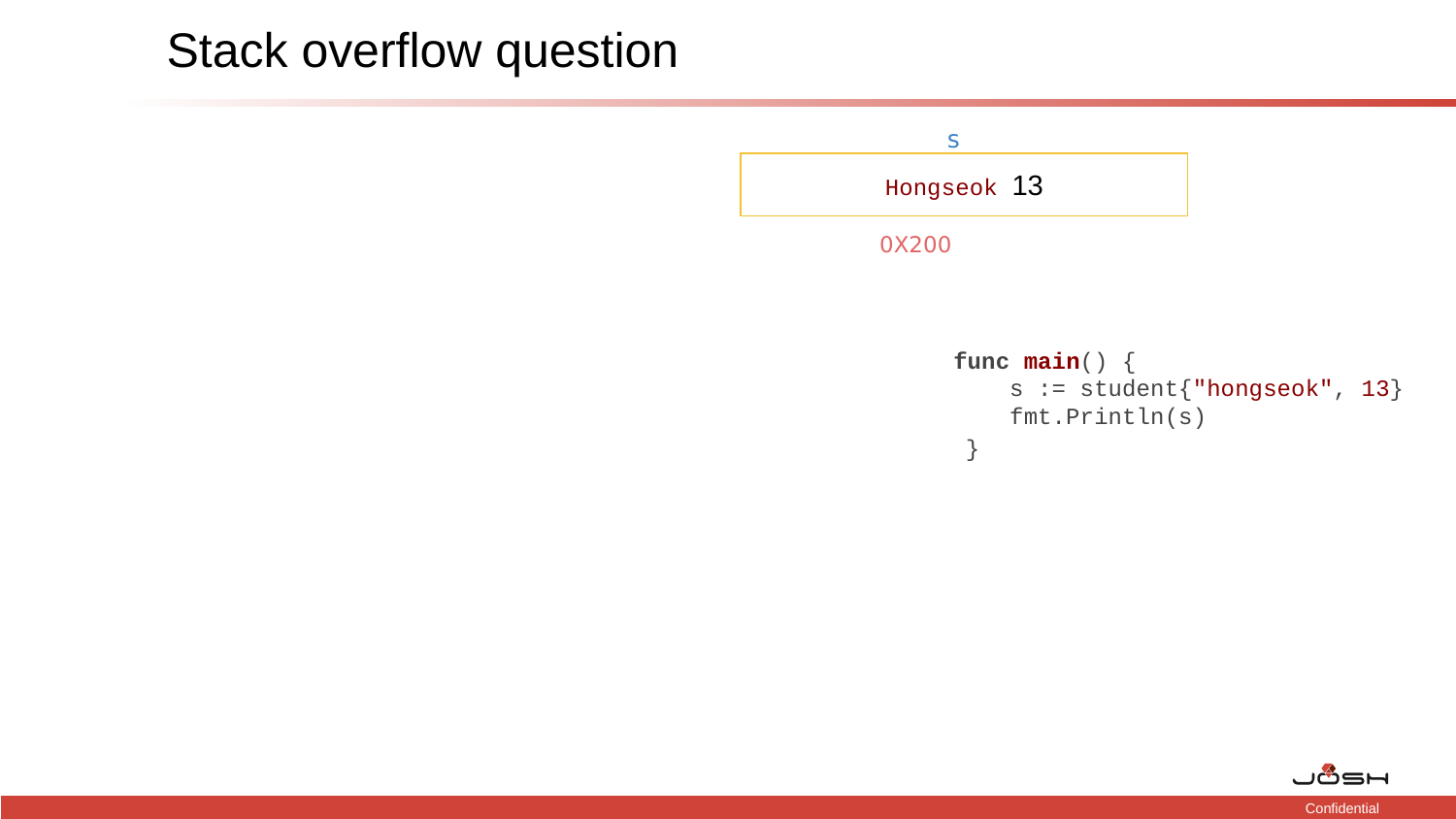

# Stack overflow question
s
Hongseok 13
0X200
func main() {
    s := student{"hongseok", 13}
    fmt.Println(s)
}